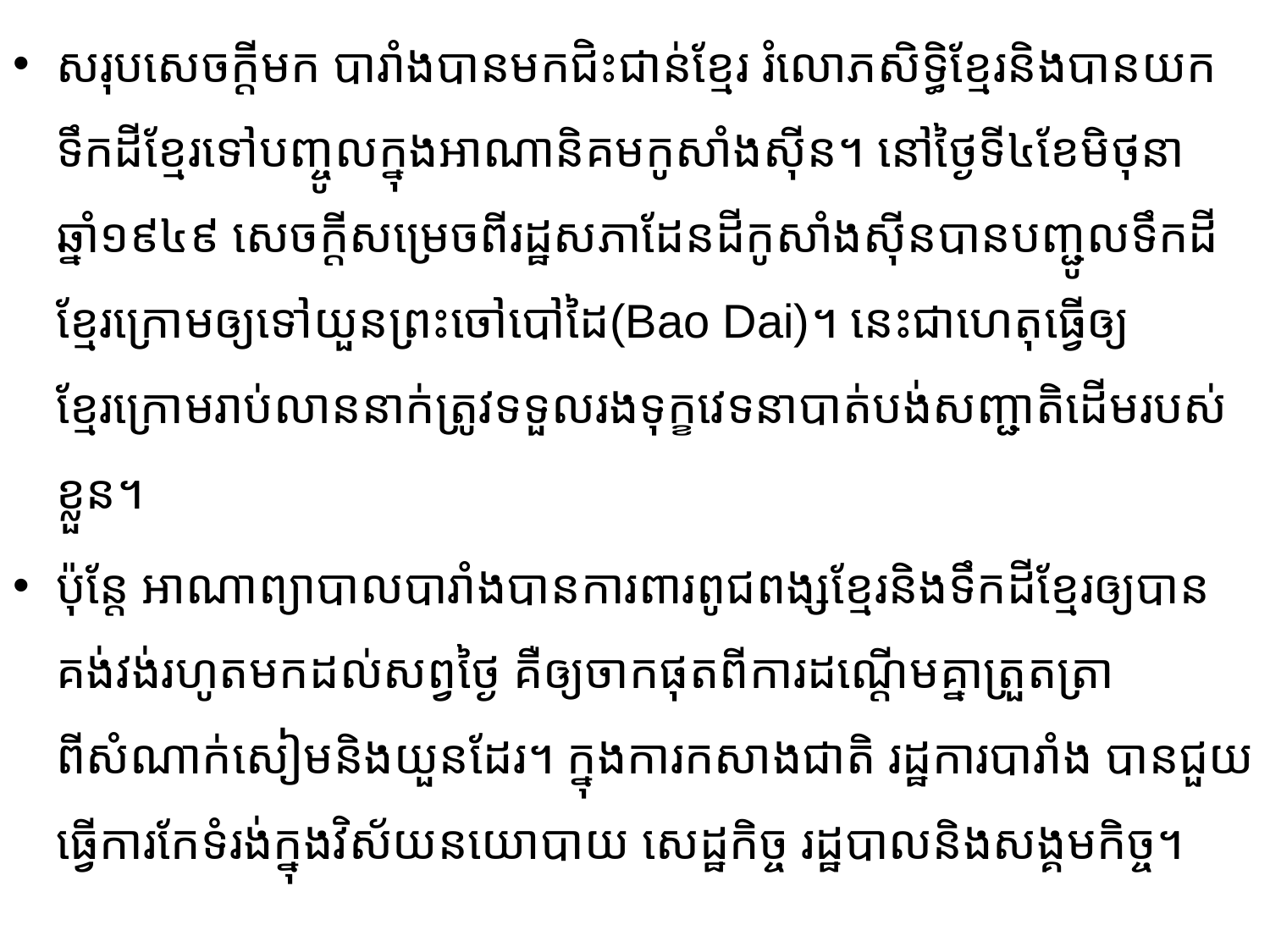

សរុបសេចក្តីមក បារាំងបានមកជិះជាន់ខ្មែរ រំលោភសិទ្ធិខ្មែរនិងបានយកទឹកដីខ្មែរទៅបញ្ចូលក្នុង​អាណា​និគ​មកូសាំងស៊ីន។ នៅថ្ងៃទី៤ខែមិថុនាឆ្នាំ១៩៤៩ ​សេចក្តីសម្រេចពីរដ្ឋសភាដែនដីកូសាំងស៊ីន​បានបញ្ជូលទឹក​ដី​ខ្មែរ​ក្រោមឲ្យទៅយួនព្រះចៅបៅដៃ(Bao Dai)។ នេះជាហេតុធ្វើឲ្យខ្មែរក្រោមរាប់លាននាក់ត្រូវ​ទទួលរងទុក្ខវេទនា​បាត់បង់សញ្ជាតិដើមរបស់ខ្លួន។
ប៉ុន្តែ អាណាព្យាបាលបារាំងបានការពារពូជពង្សខ្មែរនិងទឹកដីខ្មែរឲ្យបានគង់វង់រហូតមកដល់សព្វថ្ងៃ គឺ​ឲ្យ​ចាកផុតពីការដណ្តើមគ្នាត្រួតត្រាពីសំណាក់សៀមនិងយួនដែរ។ ក្នុងការកសាងជាតិ រដ្ឋការបារាំង បាន​ជួយ​ធ្វើ​ការកែទំរង់ក្នុងវិស័យនយោបាយ សេដ្ឋកិច្ច រដ្ឋបាលនិងសង្គមកិច្ច។